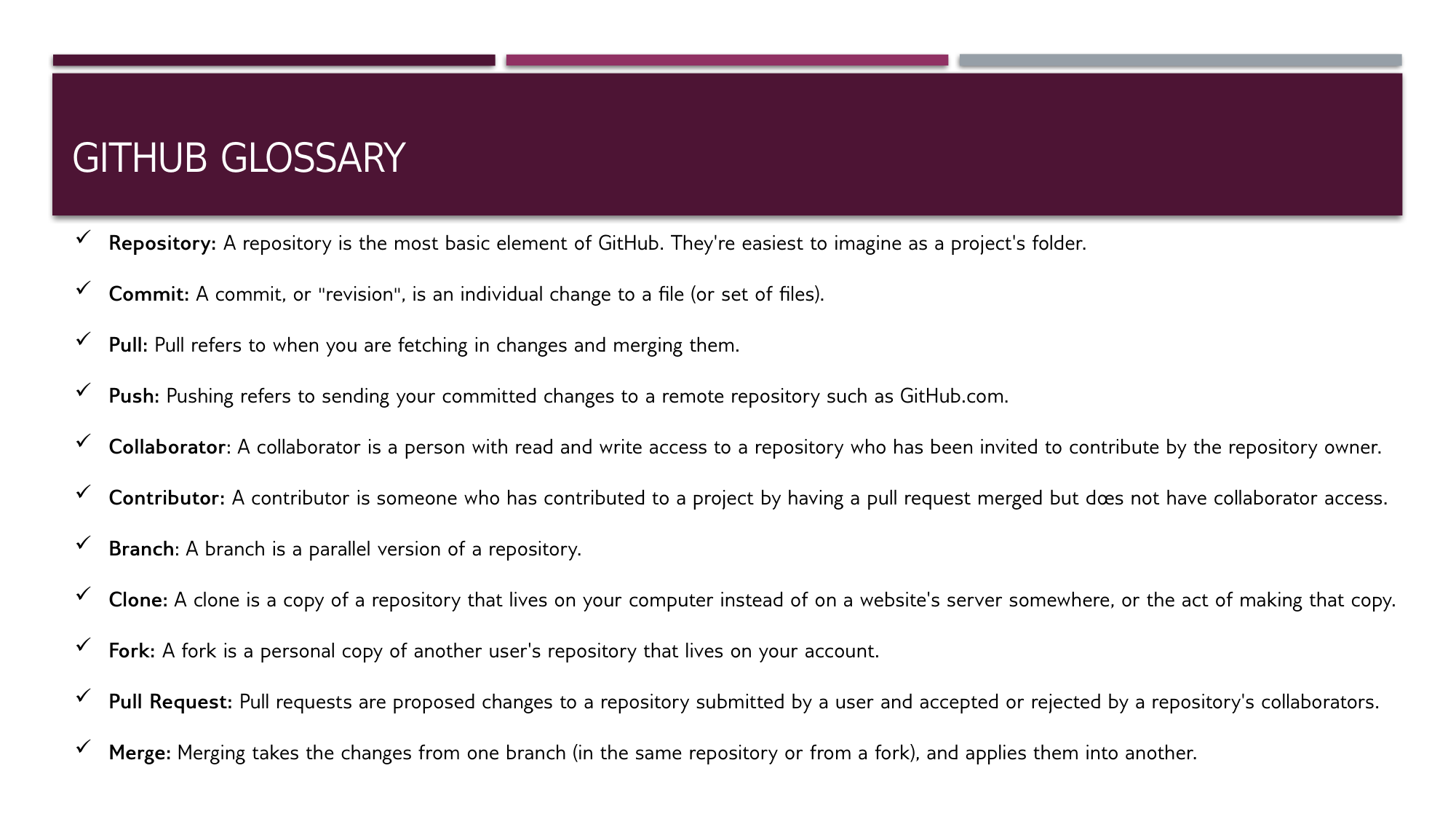

# GitHub Glossary
Repository: A repository is the most basic element of GitHub. They're easiest to imagine as a project's folder.

Commit: A commit, or "revision", is an individual change to a file (or set of files).

Pull: Pull refers to when you are fetching in changes and merging them.

Push: Pushing refers to sending your committed changes to a remote repository such as GitHub.com.

Collaborator: A collaborator is a person with read and write access to a repository who has been invited to contribute by the repository owner.

Contributor: A contributor is someone who has contributed to a project by having a pull request merged but does not have collaborator access.

Branch: A branch is a parallel version of a repository.

Clone: A clone is a copy of a repository that lives on your computer instead of on a website's server somewhere, or the act of making that copy.

Fork: A fork is a personal copy of another user's repository that lives on your account.

Pull Request: Pull requests are proposed changes to a repository submitted by a user and accepted or rejected by a repository's collaborators.

Merge: Merging takes the changes from one branch (in the same repository or from a fork), and applies them into another.